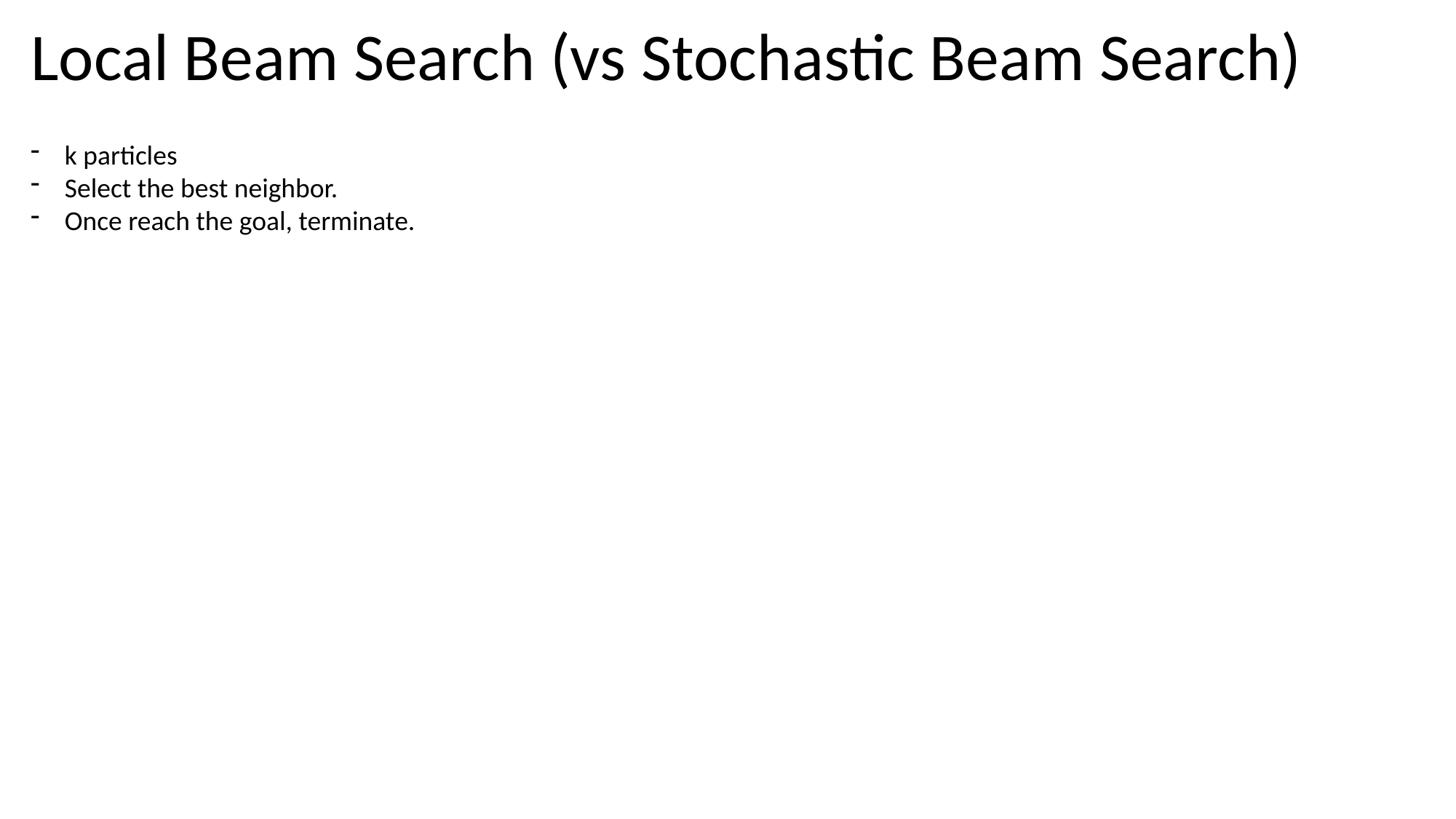

# Local Beam Search (vs Stochastic Beam Search)
k particles
Select the best neighbor.
Once reach the goal, terminate.